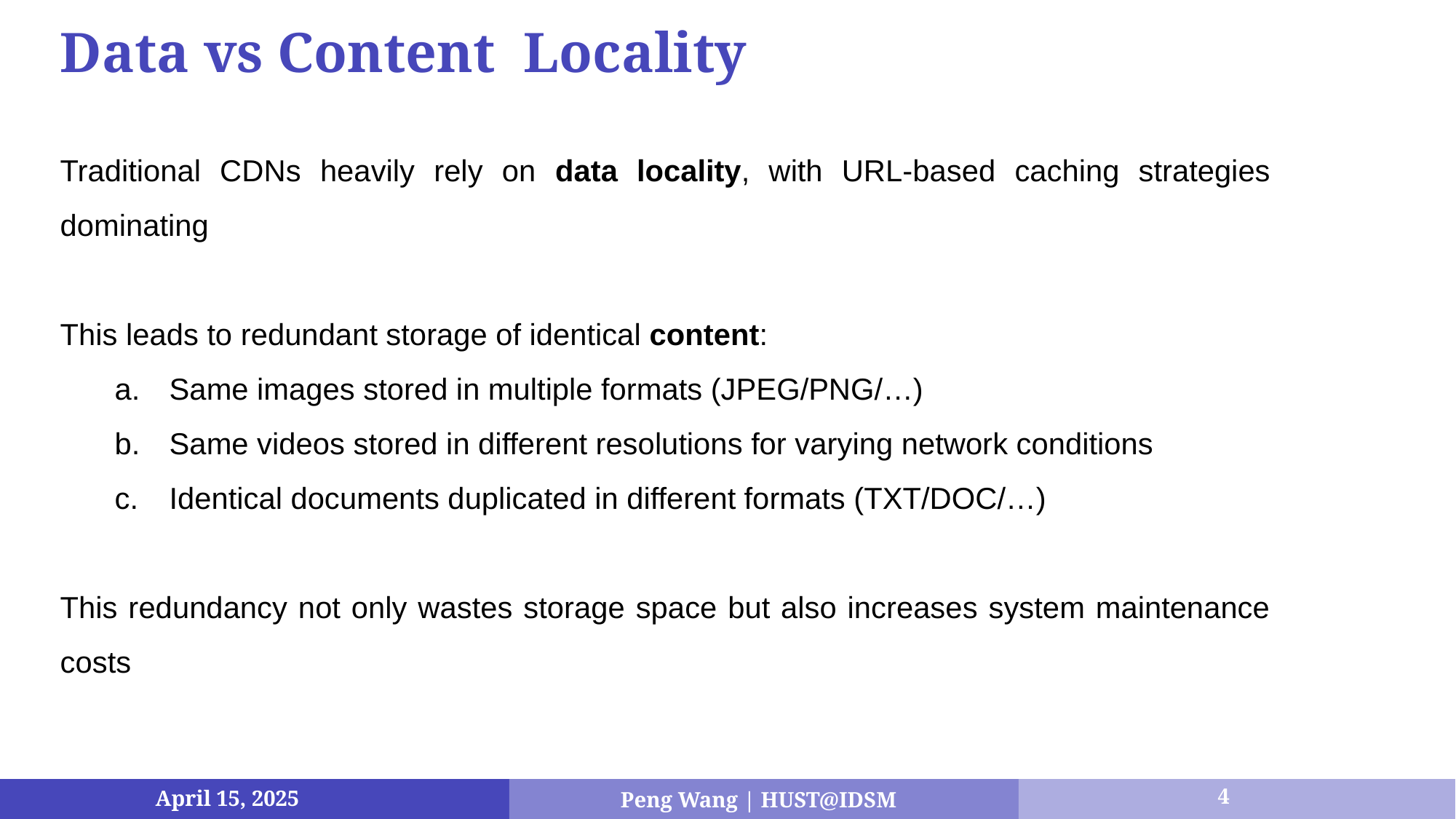

Data vs Content  Locality
Traditional CDNs heavily rely on data locality, with URL-based caching strategies dominating

This leads to redundant storage of identical content:
Same images stored in multiple formats (JPEG/PNG/…)
Same videos stored in different resolutions for varying network conditions
Identical documents duplicated in different formats (TXT/DOC/…)

This redundancy not only wastes storage space but also increases system maintenance costs
4
April 15, 2025

Peng Wang | HUST@IDSM